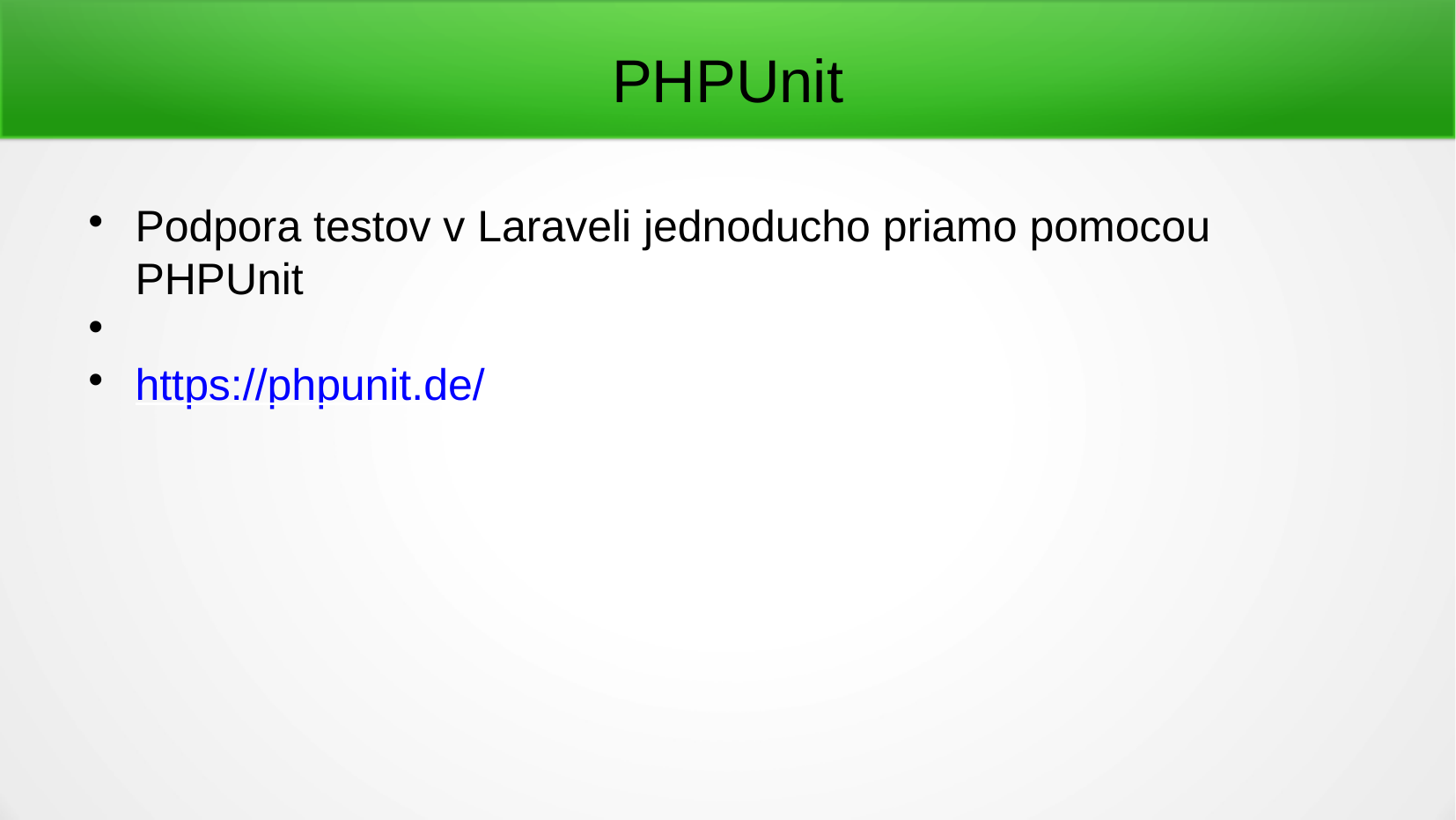

PHPUnit
Podpora testov v Laraveli jednoducho priamo pomocou PHPUnit

https://phpunit.de/